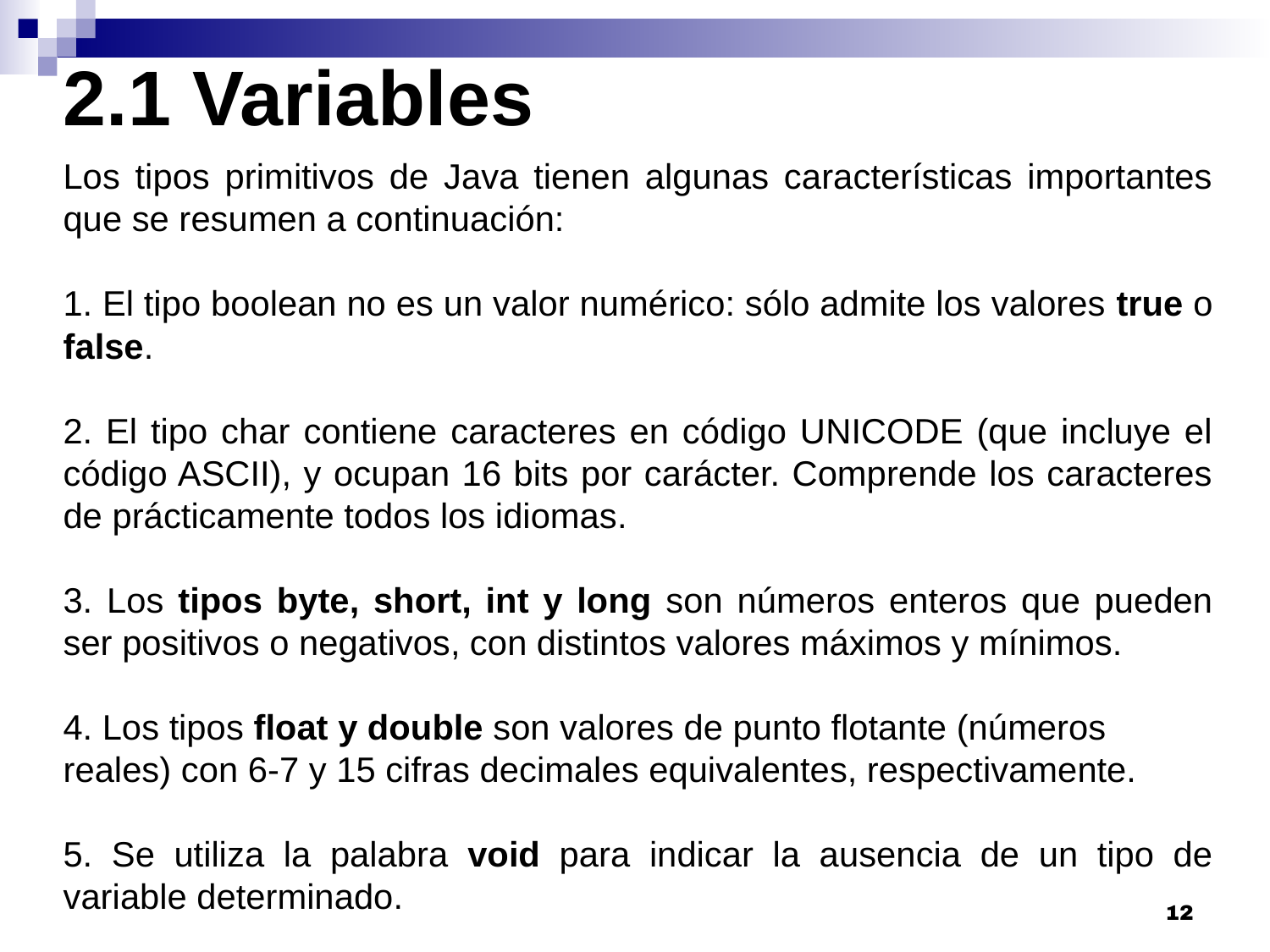

2.1 Variables
Los tipos primitivos de Java tienen algunas características importantes que se resumen a continuación:
1. El tipo boolean no es un valor numérico: sólo admite los valores true o false.
2. El tipo char contiene caracteres en código UNICODE (que incluye el código ASCII), y ocupan 16 bits por carácter. Comprende los caracteres de prácticamente todos los idiomas.
3. Los tipos byte, short, int y long son números enteros que pueden ser positivos o negativos, con distintos valores máximos y mínimos.
4. Los tipos float y double son valores de punto flotante (números
reales) con 6-7 y 15 cifras decimales equivalentes, respectivamente.
5. Se utiliza la palabra void para indicar la ausencia de un tipo de variable determinado.
12